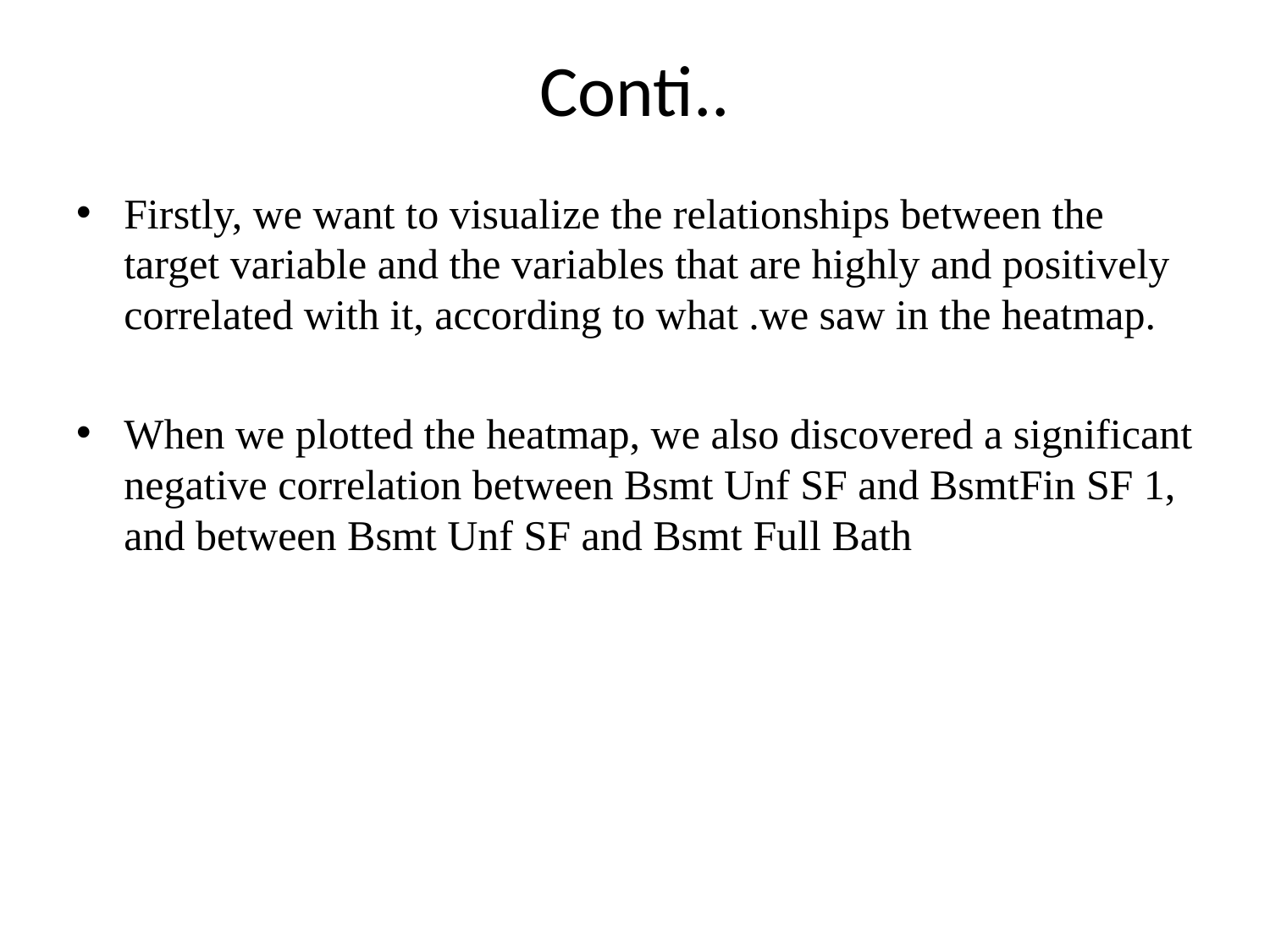

# Conti..
Firstly, we want to visualize the relationships between the target variable and the variables that are highly and positively correlated with it, according to what .we saw in the heatmap.

When we plotted the heatmap, we also discovered a significant negative correlation between Bsmt Unf SF and BsmtFin SF 1, and between Bsmt Unf SF and Bsmt Full Bath